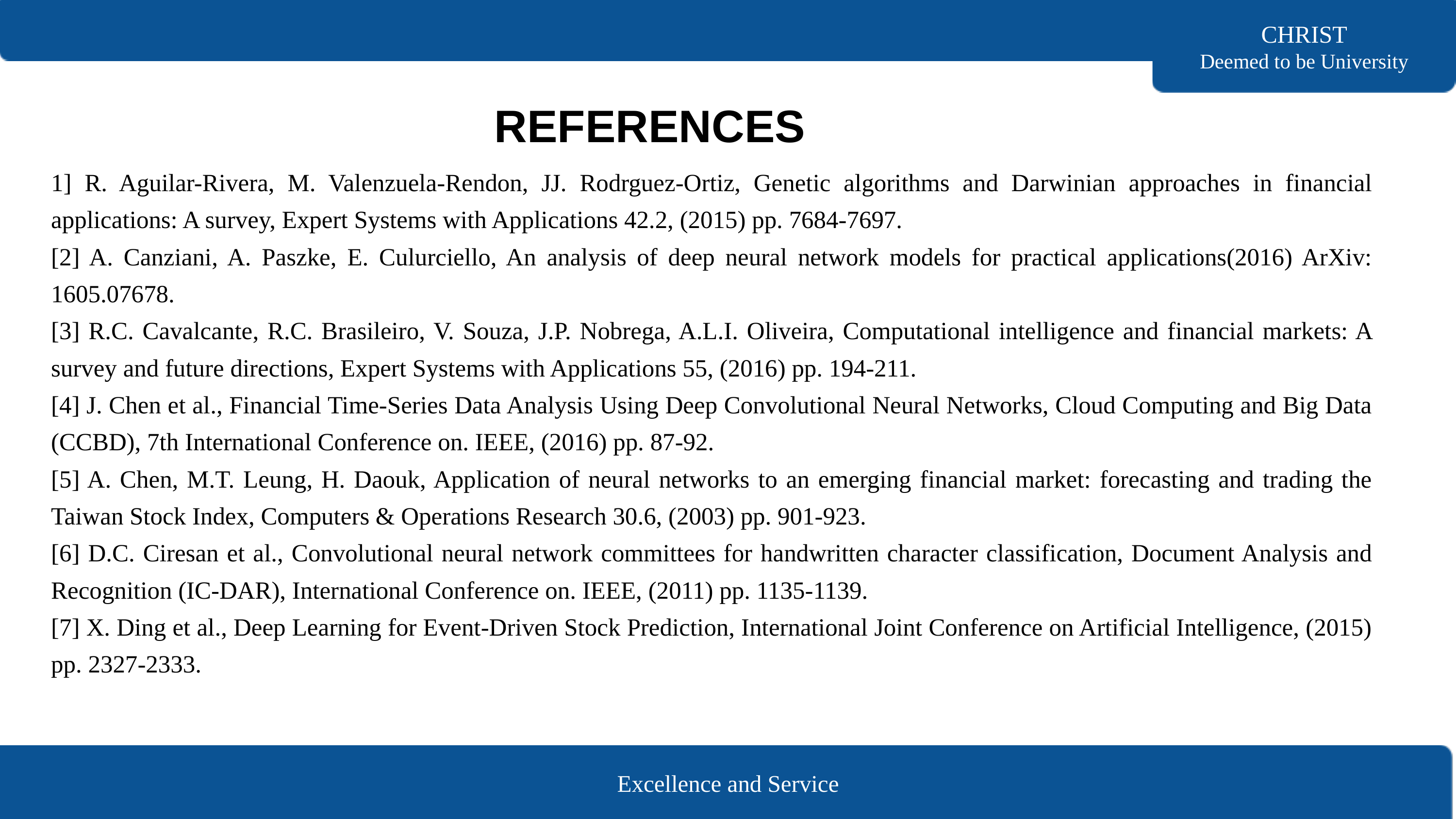

CHRIST
Deemed to be University
REFERENCES
1] R. Aguilar-Rivera, M. Valenzuela-Rendon, JJ. Rodrguez-Ortiz, Genetic algorithms and Darwinian approaches in financial applications: A survey, Expert Systems with Applications 42.2, (2015) pp. 7684-7697.
[2] A. Canziani, A. Paszke, E. Culurciello, An analysis of deep neural network models for practical applications(2016) ArXiv: 1605.07678.
[3] R.C. Cavalcante, R.C. Brasileiro, V. Souza, J.P. Nobrega, A.L.I. Oliveira, Computational intelligence and financial markets: A survey and future directions, Expert Systems with Applications 55, (2016) pp. 194-211.
[4] J. Chen et al., Financial Time-Series Data Analysis Using Deep Convolutional Neural Networks, Cloud Computing and Big Data (CCBD), 7th International Conference on. IEEE, (2016) pp. 87-92.
[5] A. Chen, M.T. Leung, H. Daouk, Application of neural networks to an emerging financial market: forecasting and trading the Taiwan Stock Index, Computers & Operations Research 30.6, (2003) pp. 901-923.
[6] D.C. Ciresan et al., Convolutional neural network committees for handwritten character classification, Document Analysis and Recognition (IC-DAR), International Conference on. IEEE, (2011) pp. 1135-1139.
[7] X. Ding et al., Deep Learning for Event-Driven Stock Prediction, International Joint Conference on Artificial Intelligence, (2015) pp. 2327-2333.

Excellence and Service